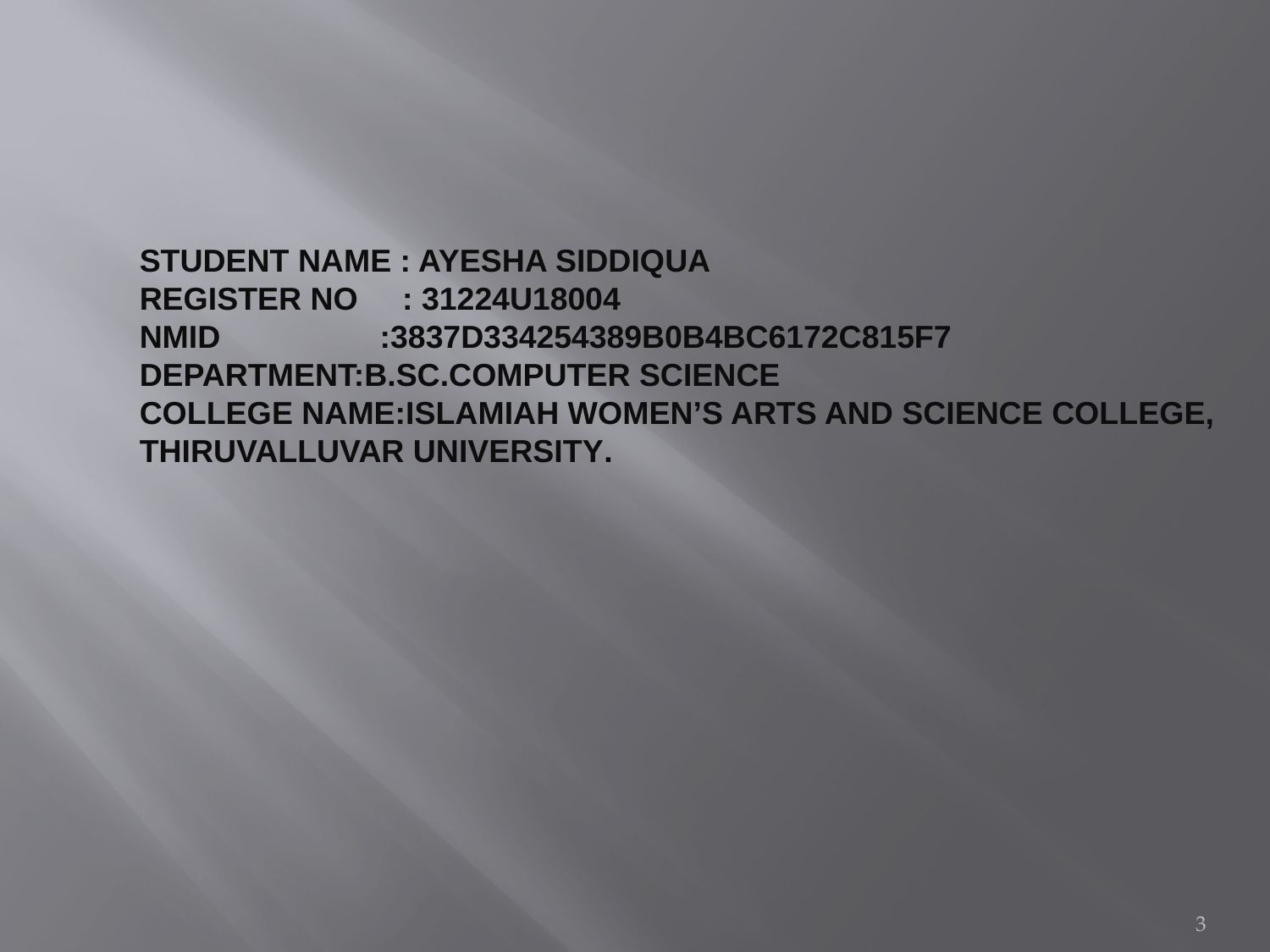

# STUDENT NAME : AYESHA SIDDIQUA REGISTER NO     : 31224U18004 NMID                  :3837D334254389B0B4BC6172C815F7 DEPARTMENT:B.SC.COMPUTER SCIENCE COLLEGE NAME:ISLAMIAH WOMEN’S ARTS AND SCIENCE COLLEGE, THIRUVALLUVAR UNIVERSITY.
3